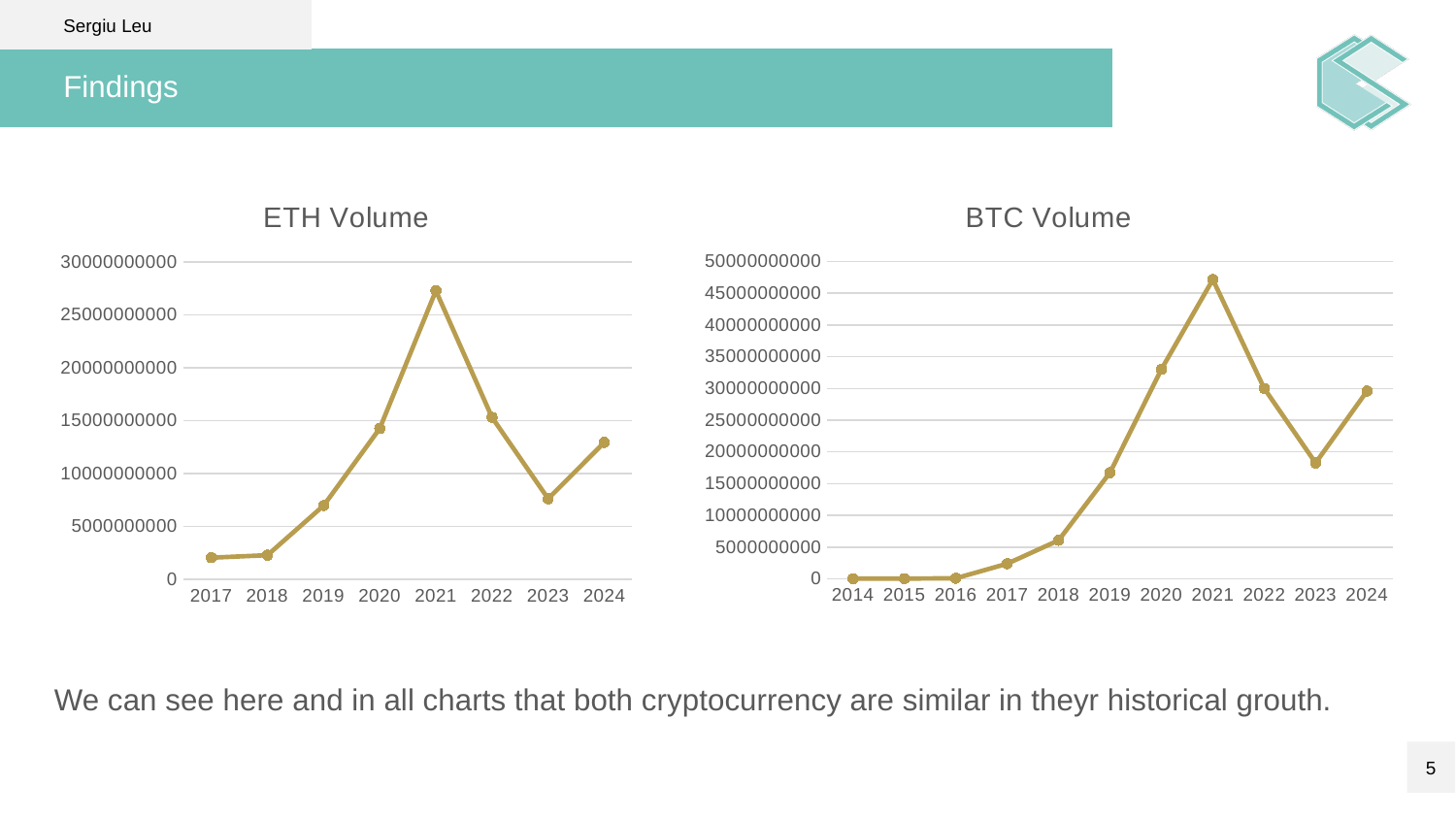

Sergiu Leu

# Findings

We can see here and in all charts that both cryptocurrency are similar in theyr historical grouth.

### Chart: BTC Volume

| Category | Total |
|---|---|
| 2014 | 23863374.476190478 |
| 2015 | 33905566.32328767 |
| 2016 | 85924510.8852459 |
| 2017 | 2382866906.312329 |
| 2018 | 6063552167.367124 |
| 2019 | 16730488435.232876 |
| 2020 | 33023274286.5 |
| 2021 | 47155742196.50411 |
| 2022 | 30013266422.356163 |
| 2023 | 18250930493.99726 |
| 2024 | 29588136165.75 |

### Chart: ETH Volume

| Category | Total |
|---|---|
| 2017 | 2037048526.7692308 |
| 2018 | 2276869351.89589 |
| 2019 | 6967027839.616438 |
| 2020 | 14245276813.32787 |
| 2021 | 27280819104.77534 |
| 2022 | 15305554873.742466 |
| 2023 | 7611151461.958904 |
| 2024 | 12942057441.1 |